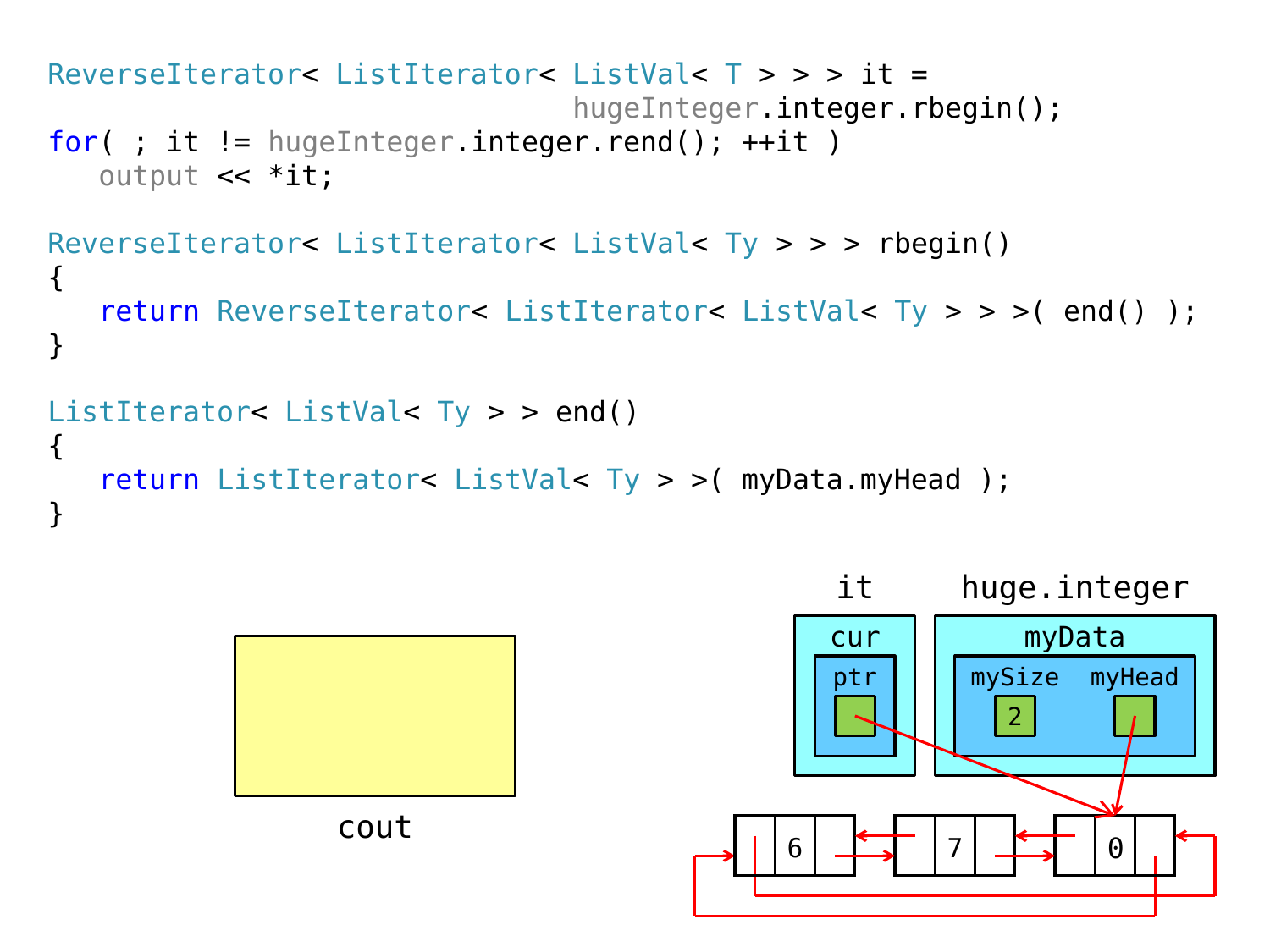

ReverseIterator< ListIterator< ListVal< T > > > it =
                               hugeInteger.integer.rbegin();
for( ; it != hugeInteger.integer.rend(); ++it )
   output << *it;

ReverseIterator< ListIterator< ListVal< Ty > > > rbegin()
{
   return ReverseIterator< ListIterator< ListVal< Ty > > >( end() );
}

ListIterator< ListVal< Ty > > end()
{
   return ListIterator< ListVal< Ty > >( myData.myHead );
}
it
huge.integer

cur

myData

ptr

mySize
myHead

2

cout

6

7

0